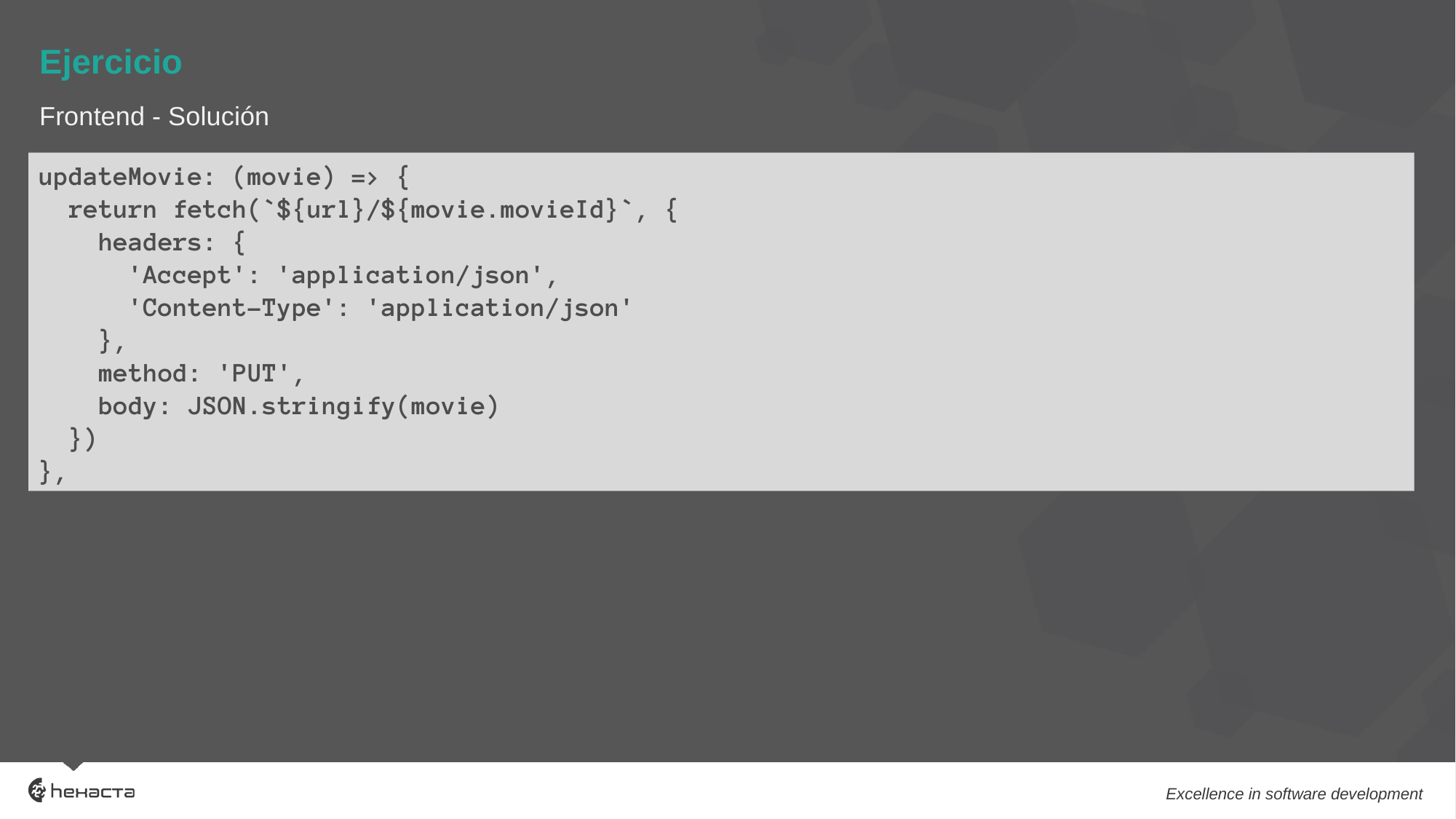

# Ejercicio
Frontend - Solución
updateMovie: (movie) => {
  return fetch(`${url}/${movie.movieId}`, {
    headers: {
      'Accept': 'application/json',
      'Content-Type': 'application/json'
    },
    method: 'PUT',
    body: JSON.stringify(movie)
  })
},